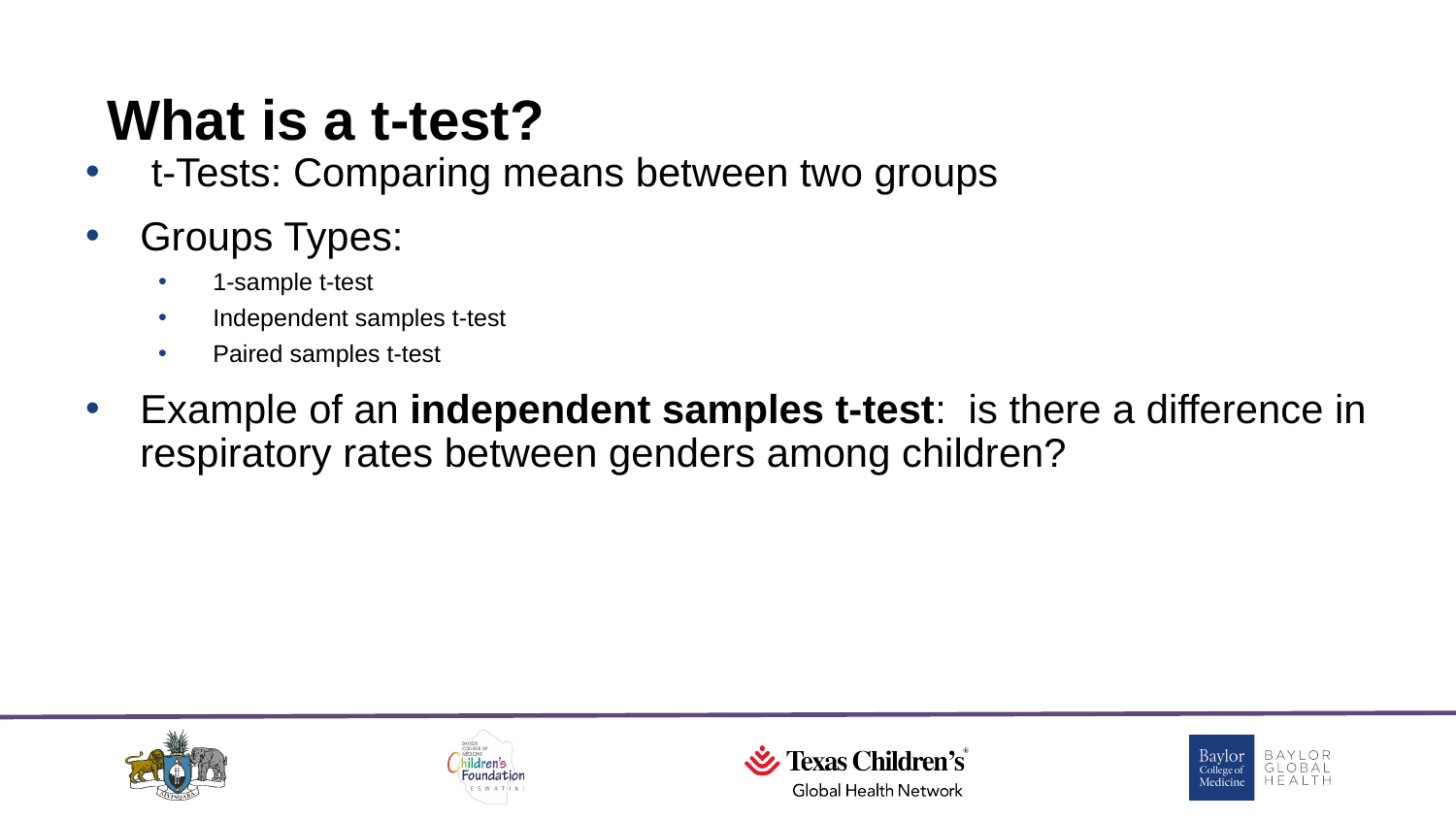

# What is a t-test?
 t-Tests: Comparing means between two groups
Groups Types:
1-sample t-test
Independent samples t-test
Paired samples t-test
Example of an independent samples t-test:  is there a difference in respiratory rates between genders among children?